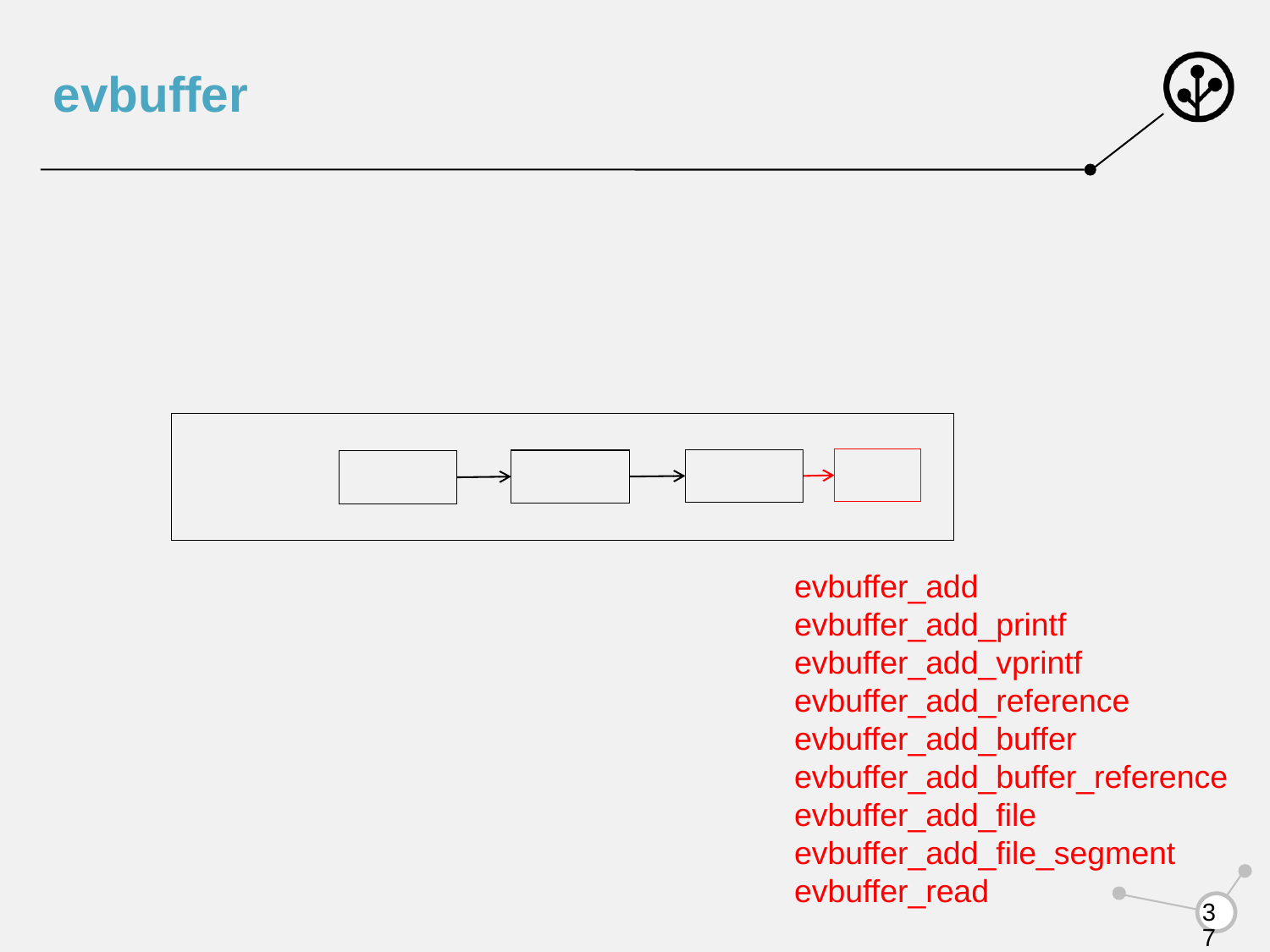

# evbuffer

evbuffer_add
evbuffer_add_printf
evbuffer_add_vprintf
evbuffer_add_reference
evbuffer_add_buffer
evbuffer_add_buffer_reference
evbuffer_add_file
evbuffer_add_file_segment
evbuffer_read
37